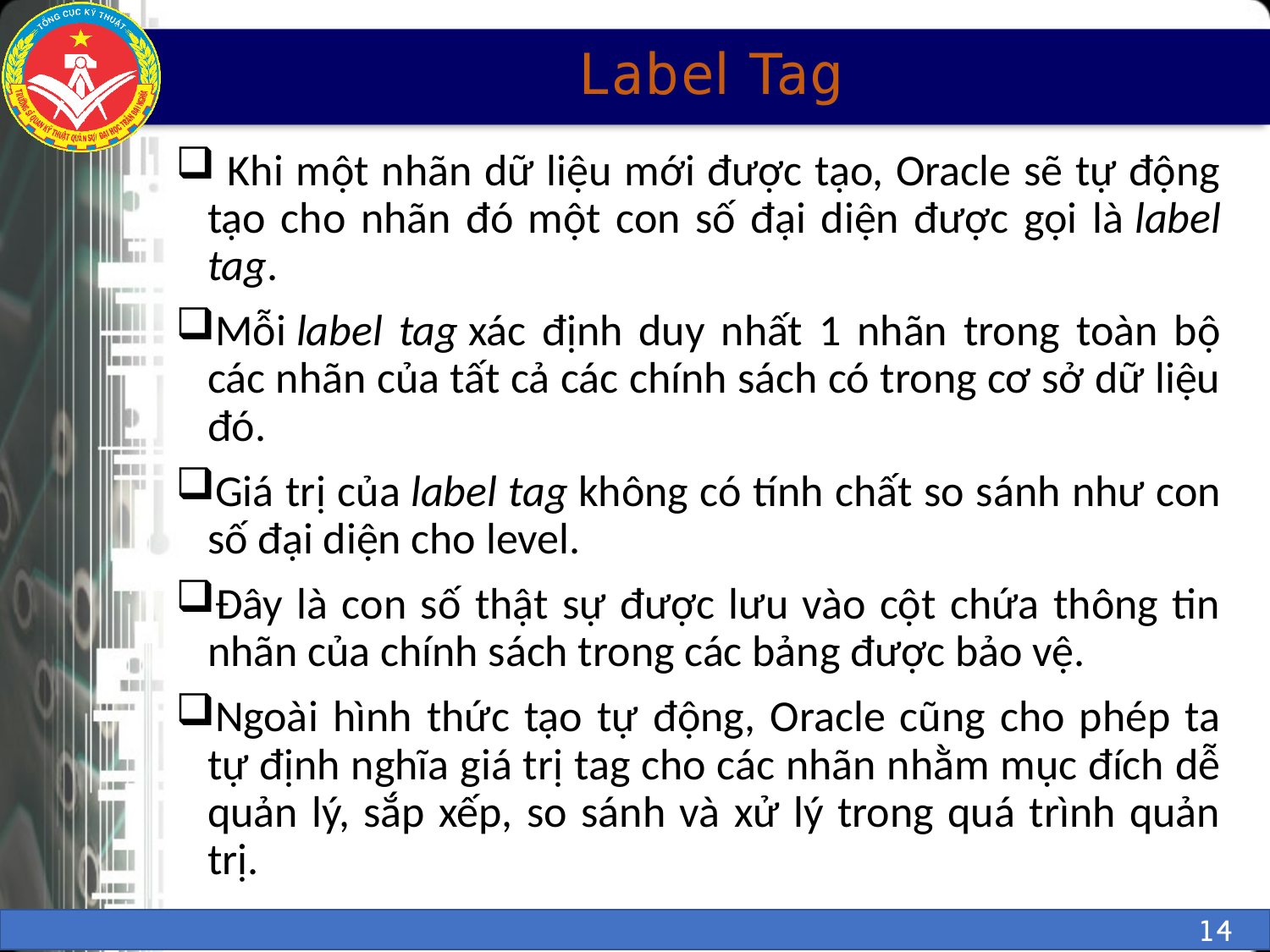

# Label Tag
 Khi một nhãn dữ liệu mới được tạo, Oracle sẽ tự động tạo cho nhãn đó một con số đại diện được gọi là label tag.
Mỗi label tag xác định duy nhất 1 nhãn trong toàn bộ các nhãn của tất cả các chính sách có trong cơ sở dữ liệu đó.
Giá trị của label tag không có tính chất so sánh như con số đại diện cho level.
Đây là con số thật sự được lưu vào cột chứa thông tin nhãn của chính sách trong các bảng được bảo vệ.
Ngoài hình thức tạo tự động, Oracle cũng cho phép ta tự định nghĩa giá trị tag cho các nhãn nhằm mục đích dễ quản lý, sắp xếp, so sánh và xử lý trong quá trình quản trị.